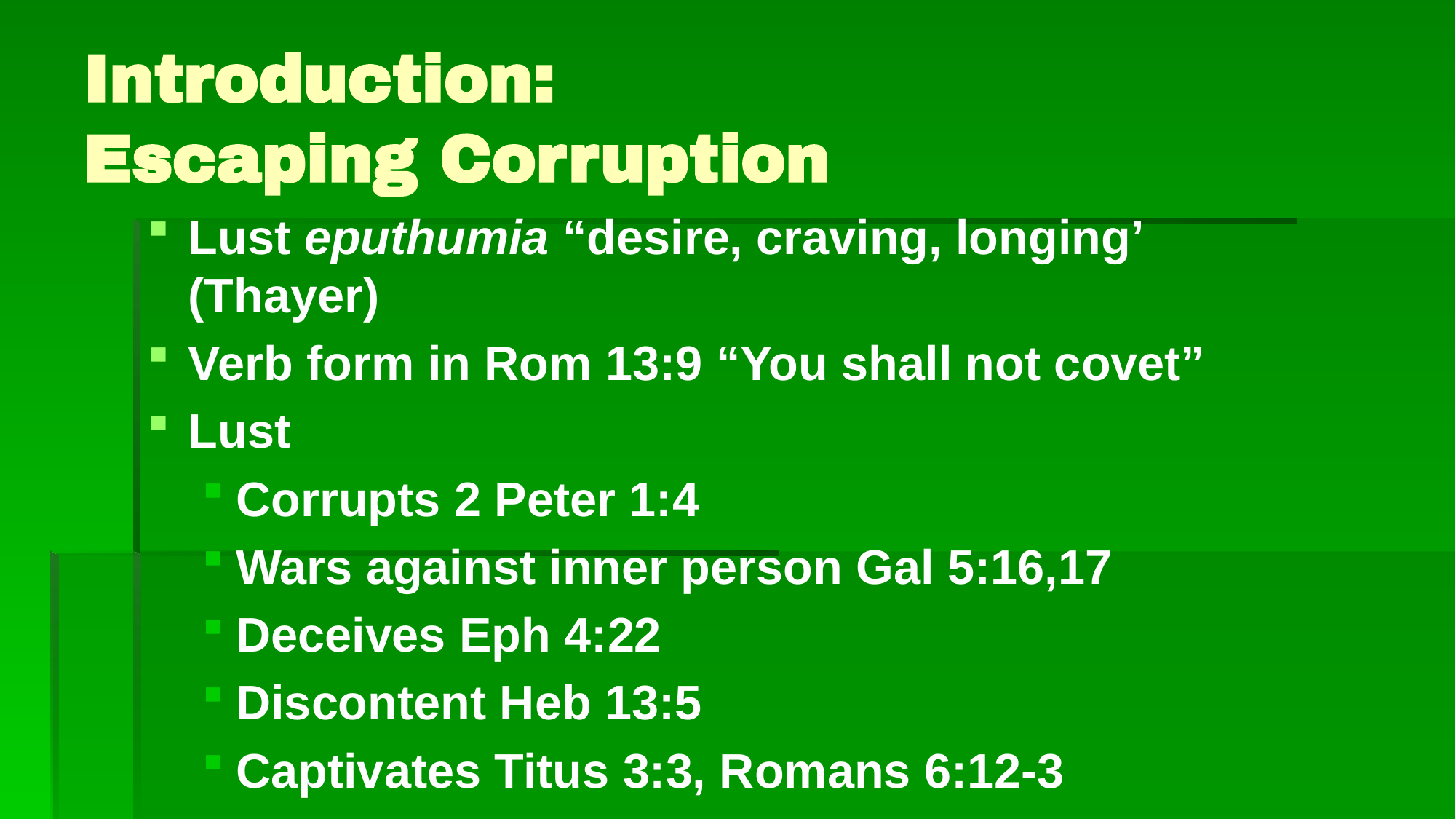

# Introduction: Escaping Corruption
Lust eputhumia “desire, craving, longing’ (Thayer)
Verb form in Rom 13:9 “You shall not covet”
Lust
Corrupts 2 Peter 1:4
Wars against inner person Gal 5:16,17
Deceives Eph 4:22
Discontent Heb 13:5
Captivates Titus 3:3, Romans 6:12-3
Condemns James 1:18, Mt 5:29, Eph 2:3